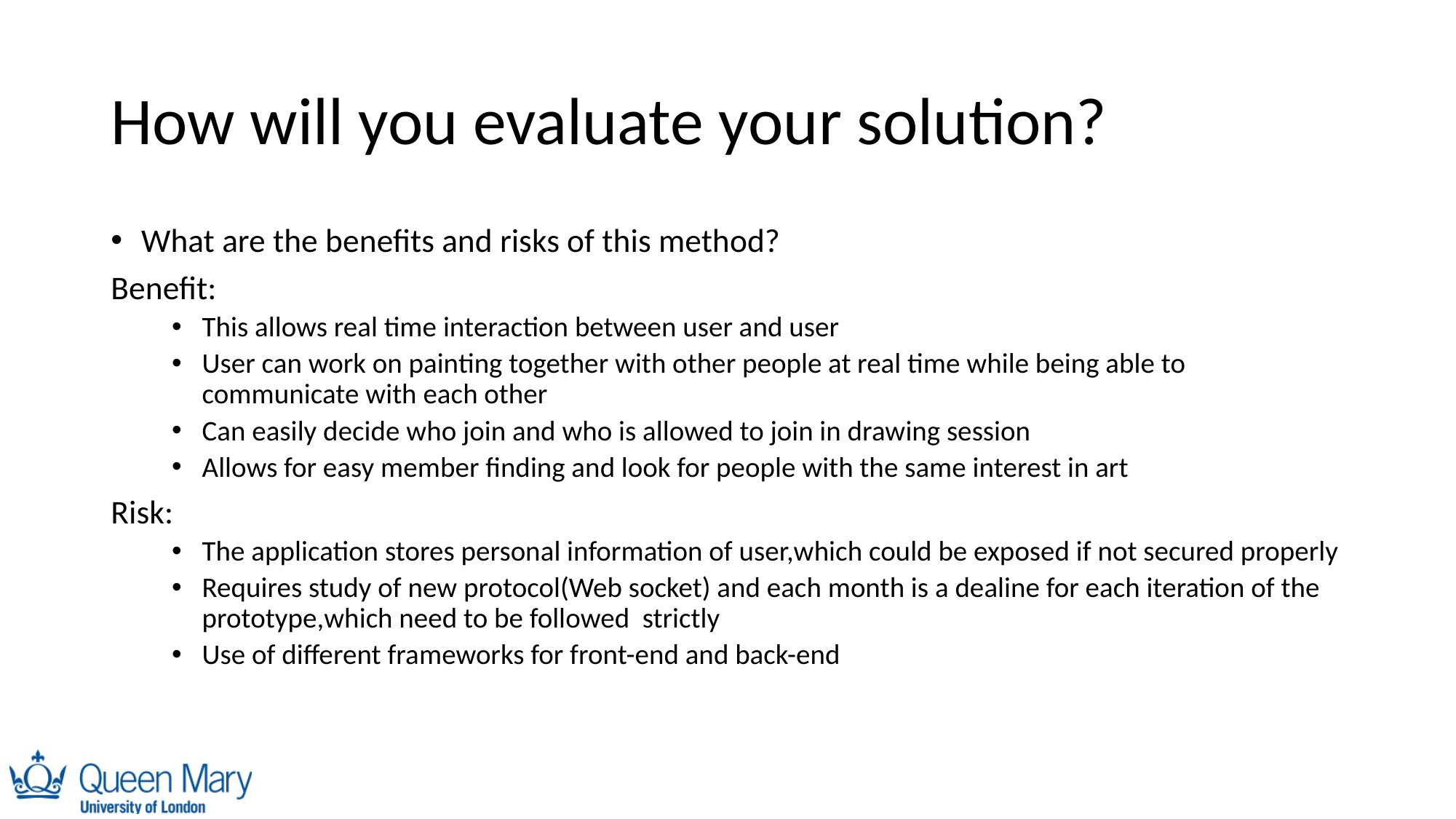

# How will you evaluate your solution?
What are the benefits and risks of this method?
Benefit:
This allows real time interaction between user and user
User can work on painting together with other people at real time while being able to communicate with each other
Can easily decide who join and who is allowed to join in drawing session
Allows for easy member finding and look for people with the same interest in art
Risk:
The application stores personal information of user,which could be exposed if not secured properly
Requires study of new protocol(Web socket) and each month is a dealine for each iteration of the prototype,which need to be followed  strictly
Use of different frameworks for front-end and back-end

10